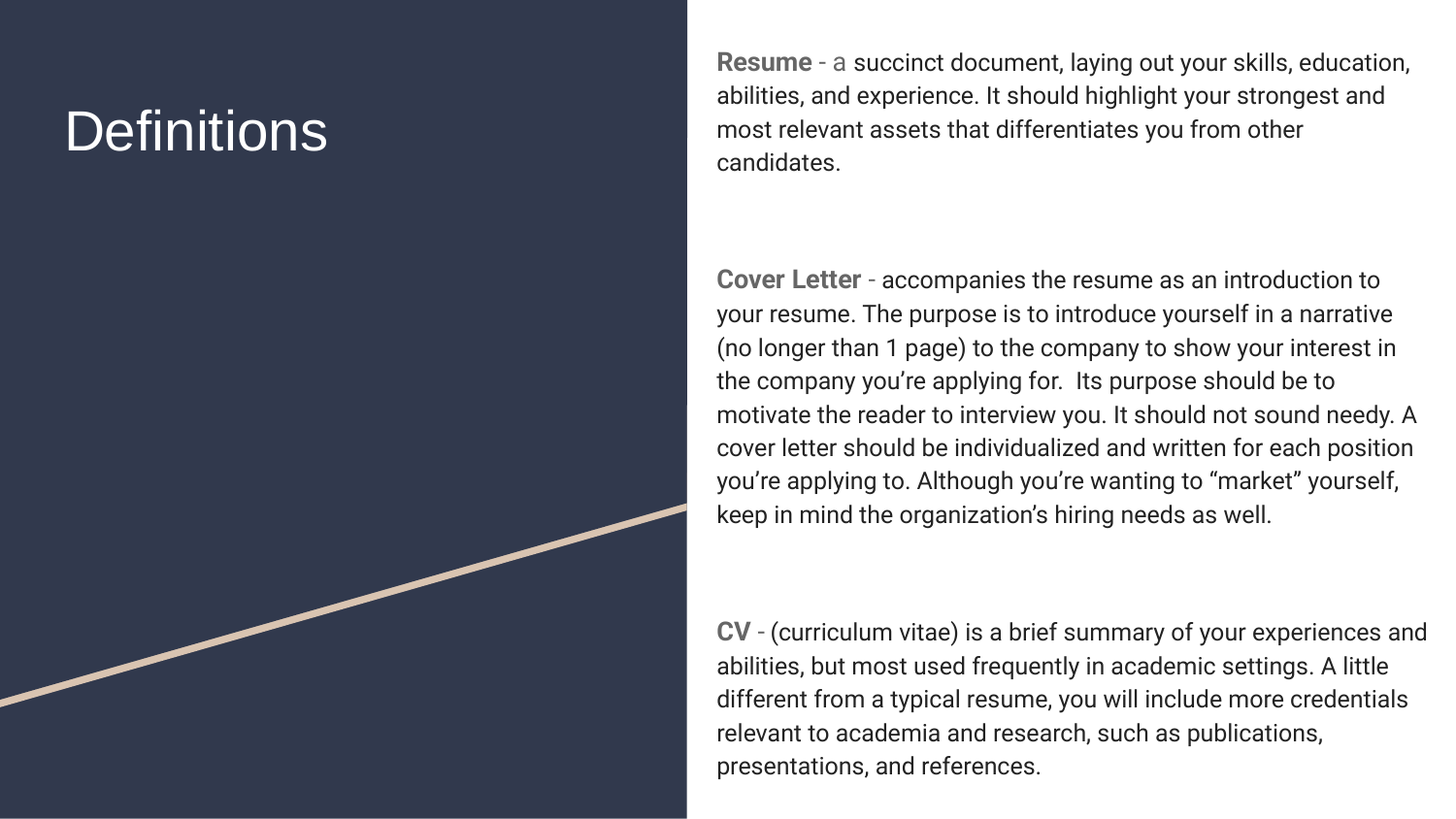

Resume - a succinct document, laying out your skills, education, abilities, and experience. It should highlight your strongest and most relevant assets that differentiates you from other candidates.

Cover Letter - accompanies the resume as an introduction to your resume. The purpose is to introduce yourself in a narrative (no longer than 1 page) to the company to show your interest in the company you’re applying for.  Its purpose should be to motivate the reader to interview you. It should not sound needy. A cover letter should be individualized and written for each position you’re applying to. Although you’re wanting to “market” yourself, keep in mind the organization’s hiring needs as well.

CV - (curriculum vitae) is a brief summary of your experiences and abilities, but most used frequently in academic settings. A little different from a typical resume, you will include more credentials relevant to academia and research, such as publications, presentations, and references.
# Definitions